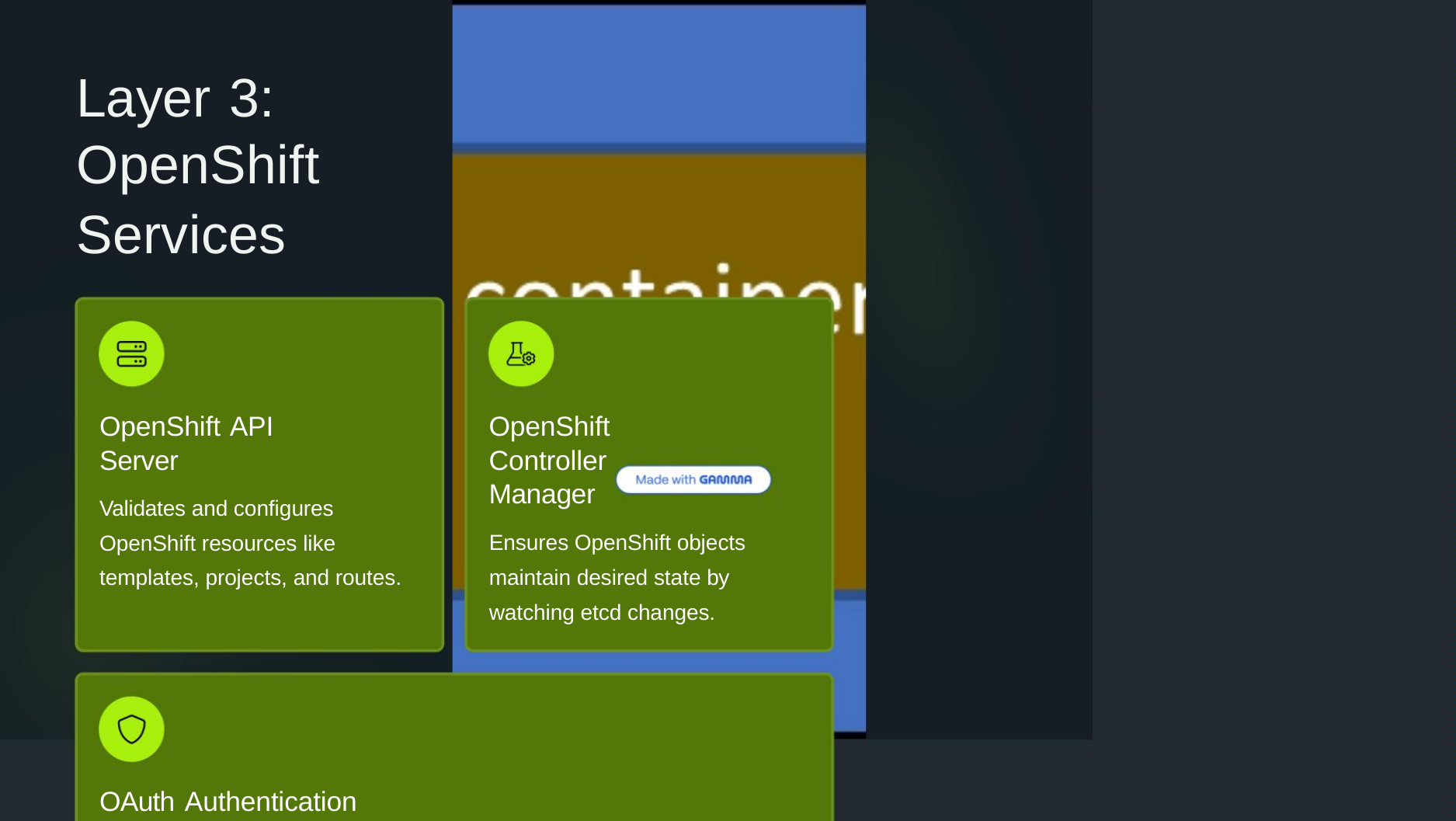

Layer 3:
OpenShift
Services
OpenShift API
Server
OpenShift
Controller
Manager
Validates and configures
OpenShift resources like
Ensures OpenShift objects
maintain desired state by
watching etcd changes.
templates, projects, and routes.
OAuth Authentication
Integrates external authentication methods and manages user tokens for
API access.